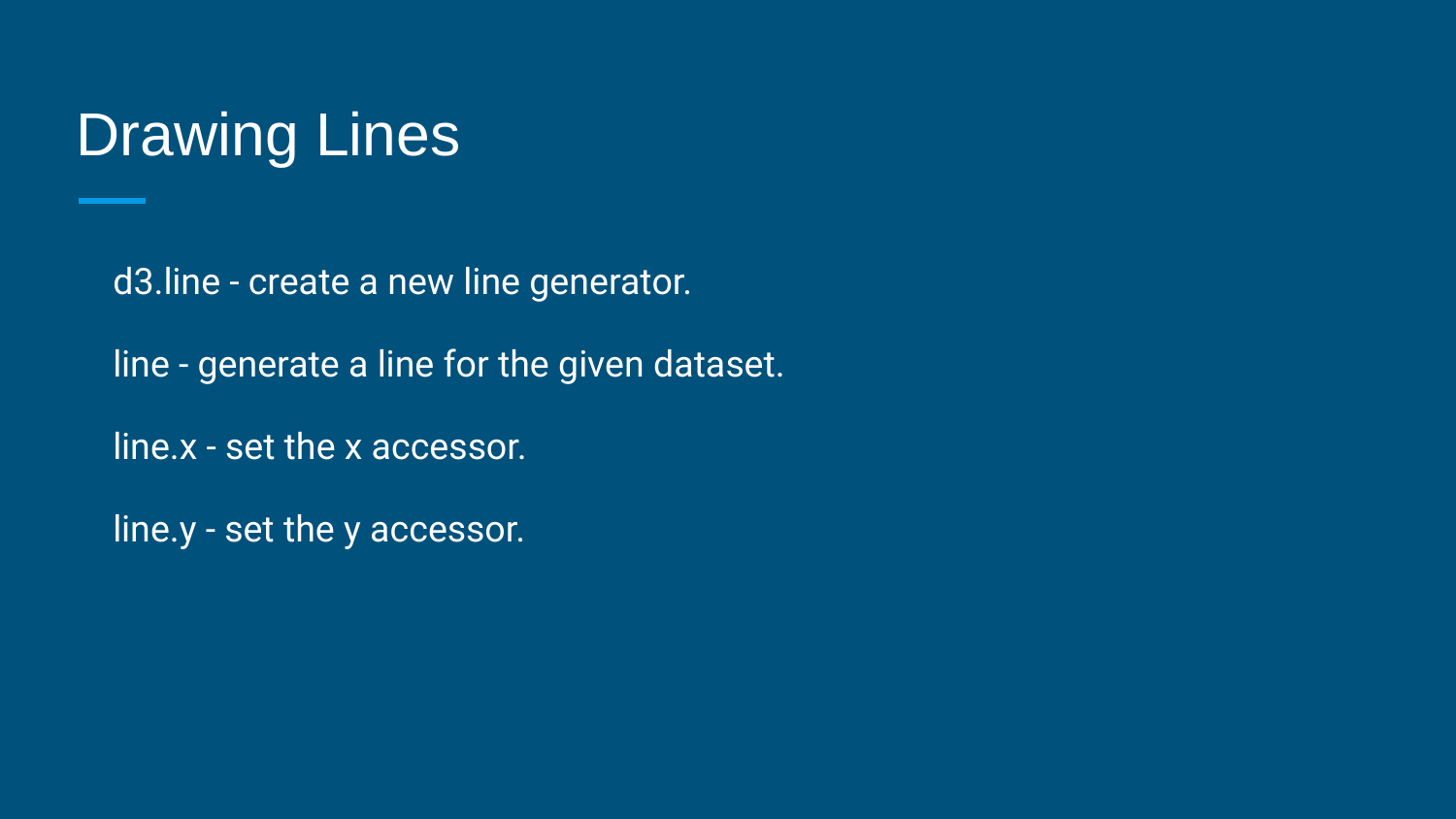

# Drawing Lines
d3.line - create a new line generator.
line - generate a line for the given dataset.
line.x - set the x accessor.
line.y - set the y accessor.